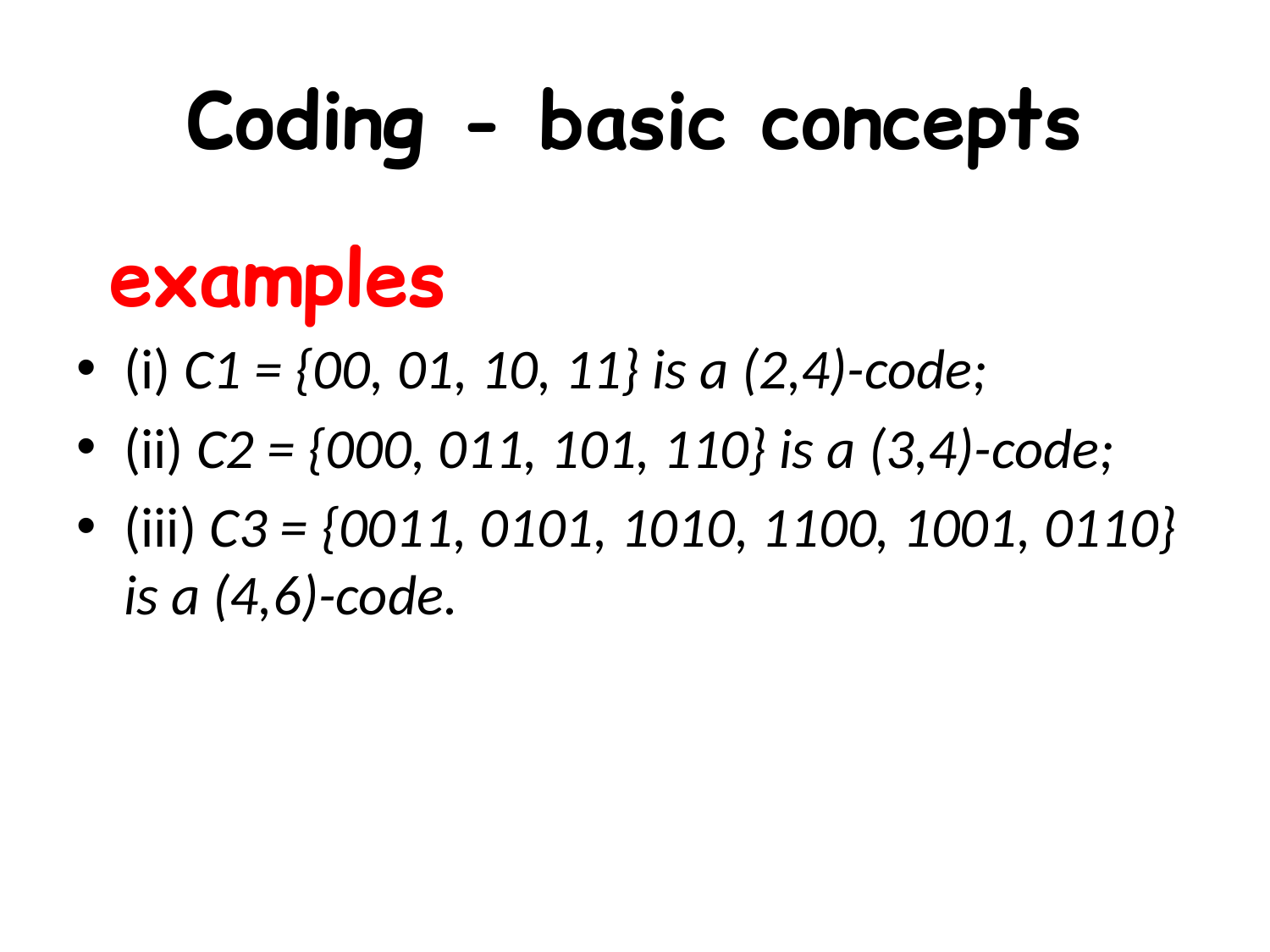

# Coding - basic concepts
 examples
(i) C1 = {00, 01, 10, 11} is a (2,4)-code;
(ii) C2 = {000, 011, 101, 110} is a (3,4)-code;
(iii) C3 = {0011, 0101, 1010, 1100, 1001, 0110} is a (4,6)-code.